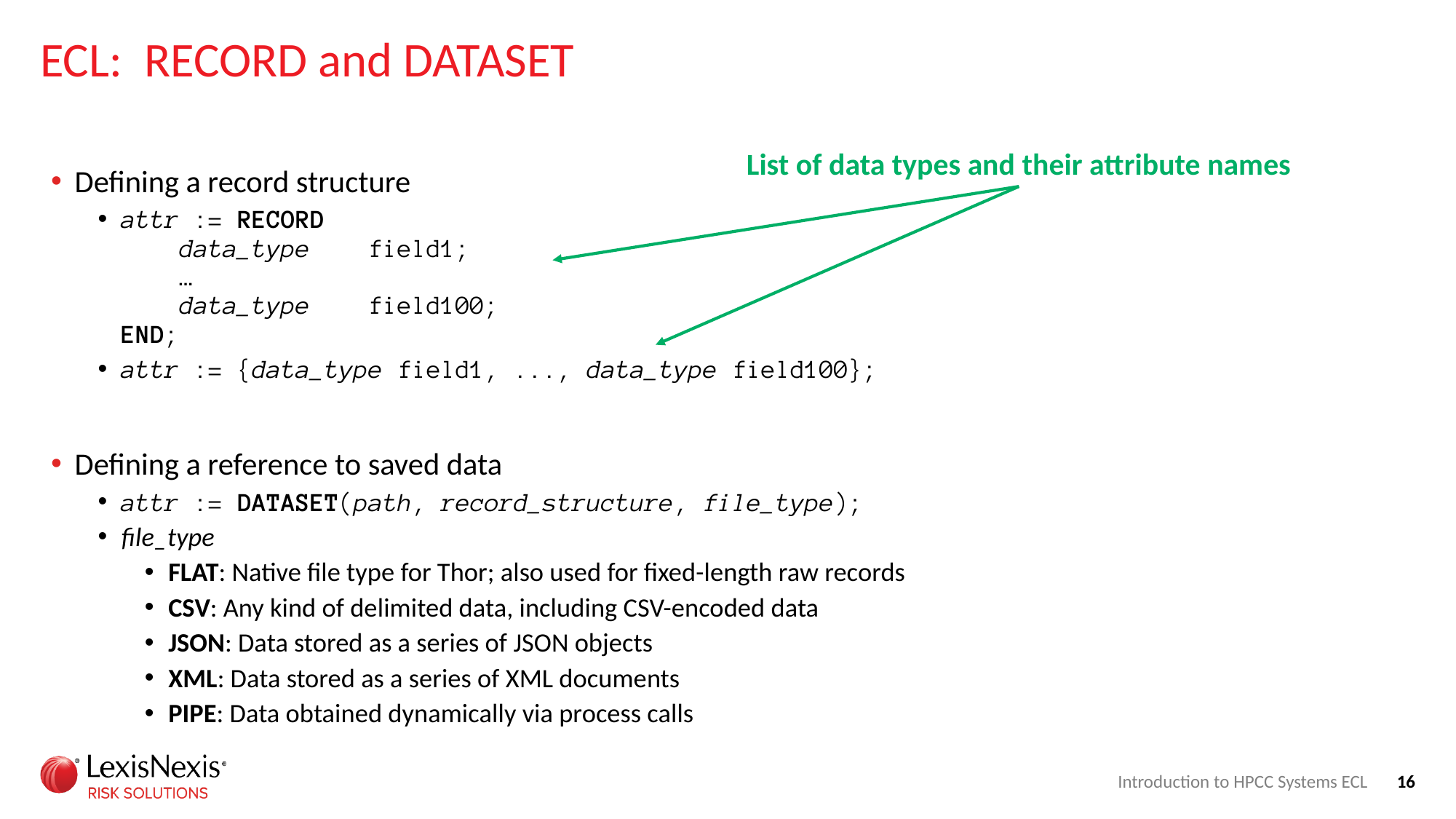

# ECL:  RECORD and DATASET
List of data types and their attribute names
Defining a record structure
attr := RECORD
    data_type    field1;
    …
    data_type    field100;
END;
attr := {data_type field1, ..., data_type field100};

Defining a reference to saved data
attr := DATASET(path, record_structure, file_type);
file_type
FLAT: Native file type for Thor; also used for fixed-length raw records
CSV: Any kind of delimited data, including CSV-encoded data
JSON: Data stored as a series of JSON objects
XML: Data stored as a series of XML documents
PIPE: Data obtained dynamically via process calls
Introduction to HPCC Systems ECL
16